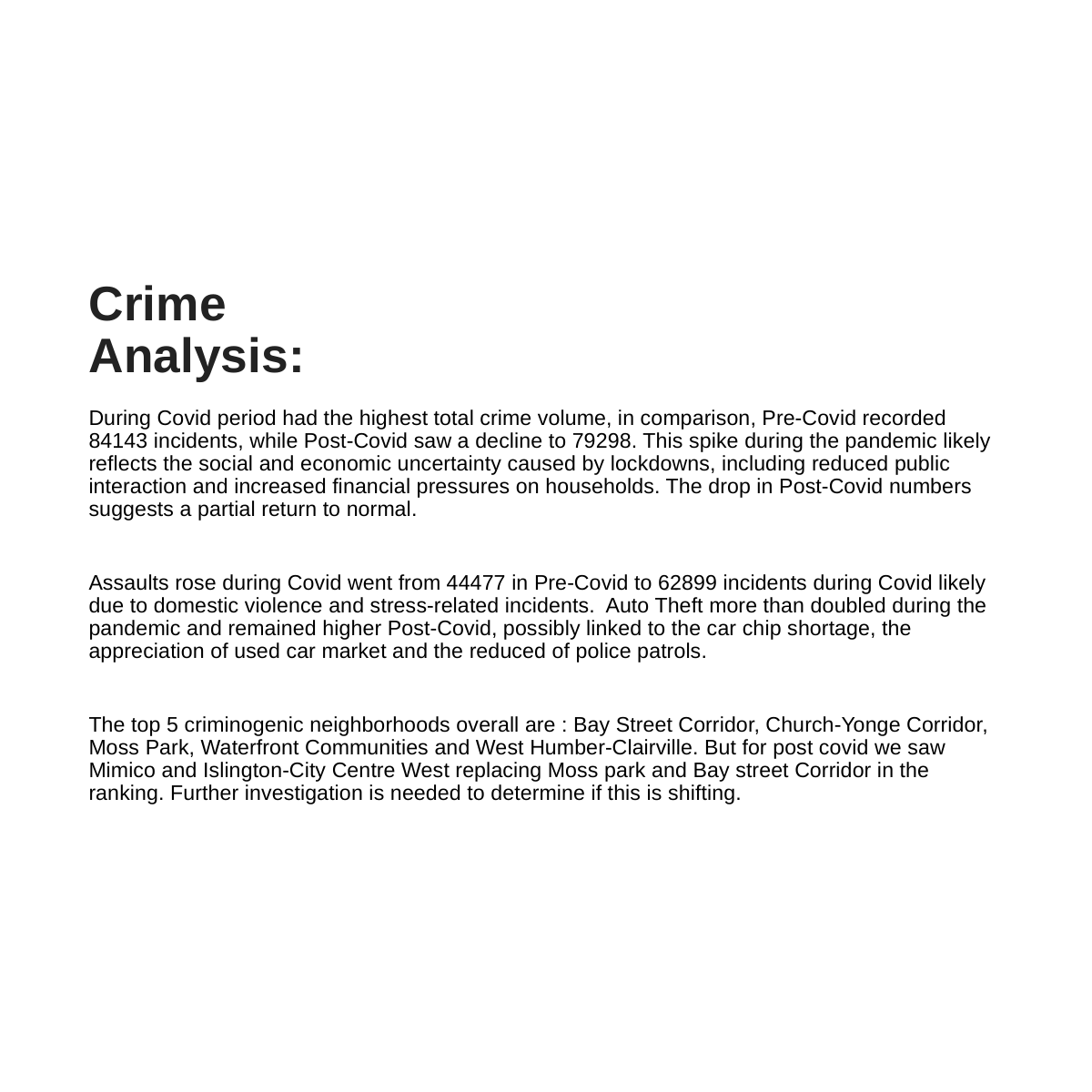

# Crime Analysis:
During Covid period had the highest total crime volume, in comparison, Pre-Covid recorded 84143 incidents, while Post-Covid saw a decline to 79298. This spike during the pandemic likely reflects the social and economic uncertainty caused by lockdowns, including reduced public interaction and increased financial pressures on households. The drop in Post-Covid numbers suggests a partial return to normal.

Assaults rose during Covid went from 44477 in Pre-Covid to 62899 incidents during Covid likely due to domestic violence and stress-related incidents.  Auto Theft more than doubled during the pandemic and remained higher Post-Covid, possibly linked to the car chip shortage, the appreciation of used car market and the reduced of police patrols.

The top 5 criminogenic neighborhoods overall are : Bay Street Corridor, Church-Yonge Corridor, Moss Park, Waterfront Communities and West Humber-Clairville. But for post covid we saw Mimico and Islington-City Centre West replacing Moss park and Bay street Corridor in the ranking. Further investigation is needed to determine if this is shifting.